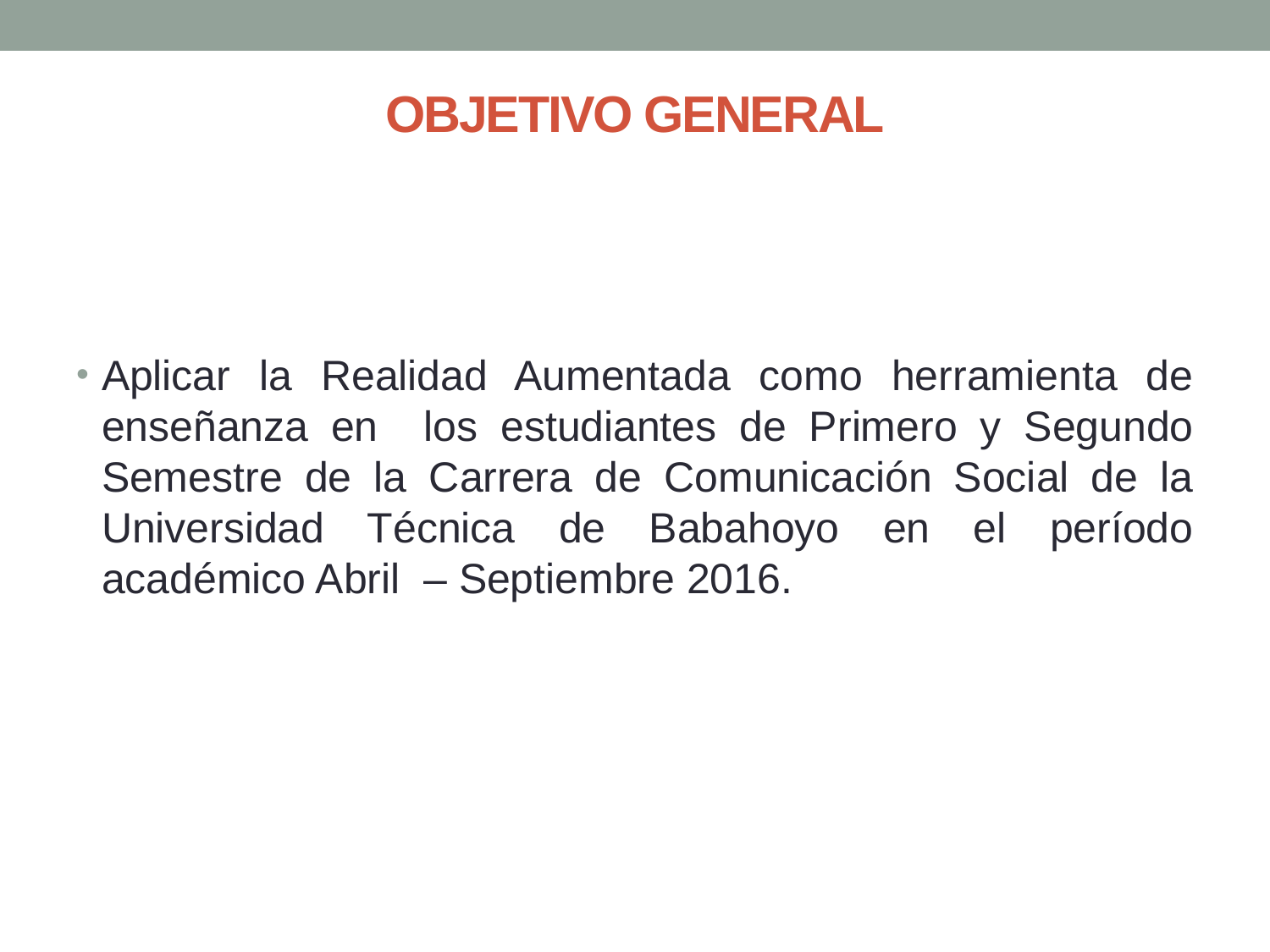

# OBJETIVO GENERAL
Aplicar la Realidad Aumentada como herramienta de enseñanza en  los estudiantes de Primero y Segundo Semestre de la Carrera de Comunicación Social de la Universidad Técnica de Babahoyo en el período académico Abril  – Septiembre 2016.